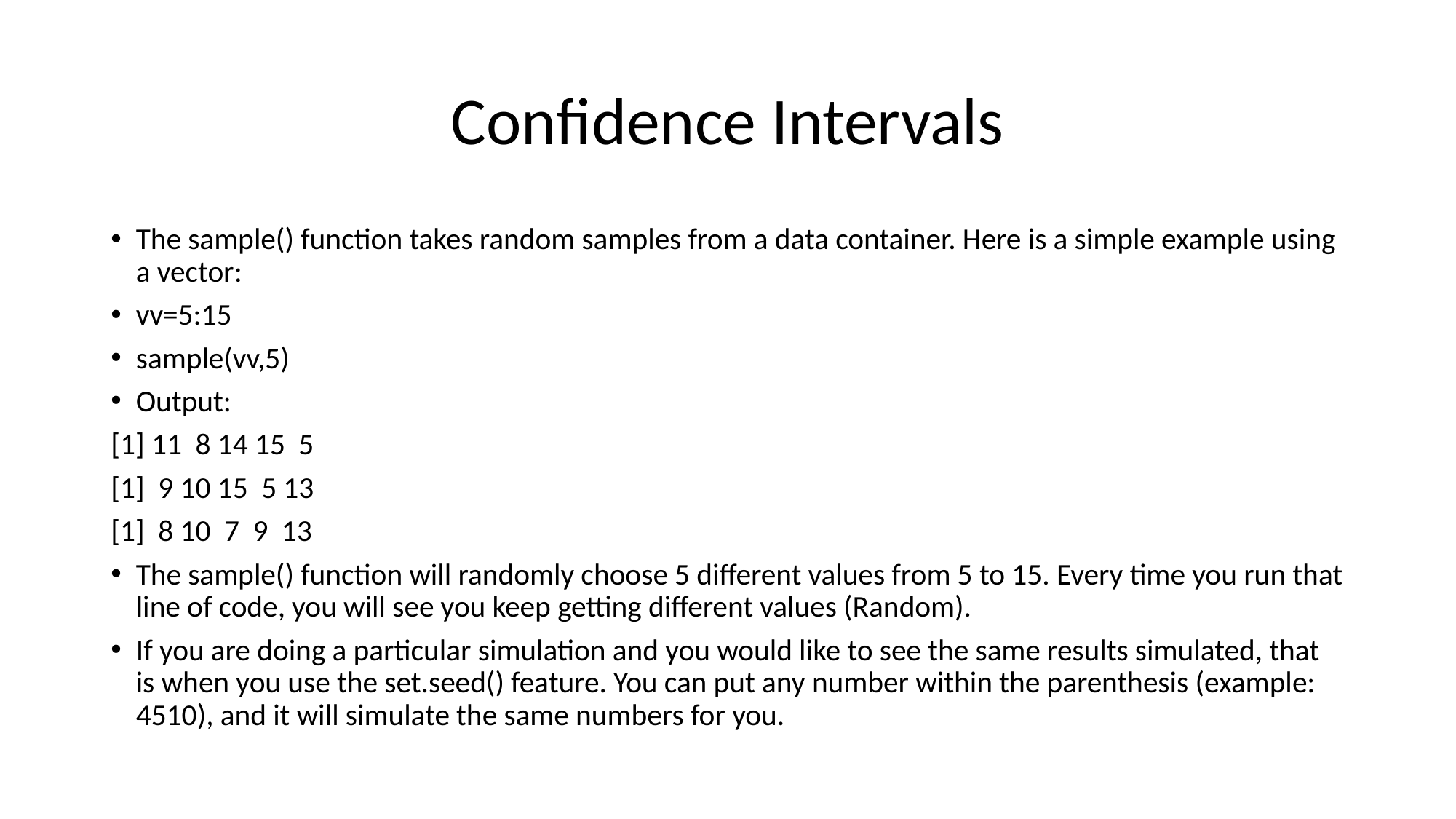

# Confidence Intervals
The sample() function takes random samples from a data container. Here is a simple example using a vector:
vv=5:15
sample(vv,5)
Output:
[1] 11  8 14 15  5
[1]  9 10 15  5 13
[1]  8 10  7  9  13
The sample() function will randomly choose 5 different values from 5 to 15. Every time you run that line of code, you will see you keep getting different values (Random).
If you are doing a particular simulation and you would like to see the same results simulated, that is when you use the set.seed() feature. You can put any number within the parenthesis (example: 4510), and it will simulate the same numbers for you.